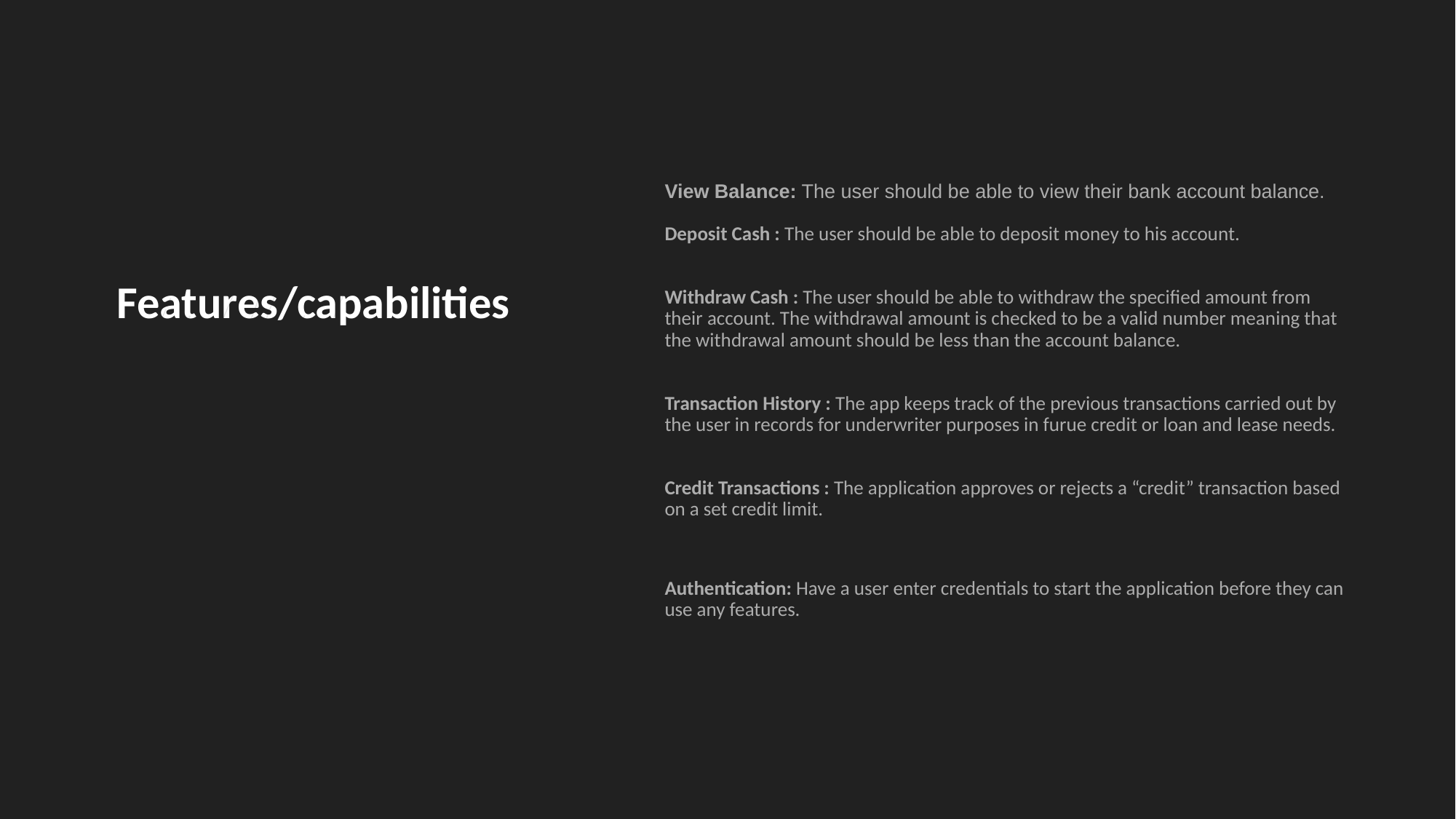

# Features/capabilities
View Balance: The user should be able to view their bank account balance.

Deposit Cash : The user should be able to deposit money to his account.

Withdraw Cash : The user should be able to withdraw the specified amount from their account. The withdrawal amount is checked to be a valid number meaning that the withdrawal amount should be less than the account balance.

Transaction History : The app keeps track of the previous transactions carried out by the user in records for underwriter purposes in furue credit or loan and lease needs.

Credit Transactions : The application approves or rejects a “credit” transaction based on a set credit limit.

Authentication: Have a user enter credentials to start the application before they can use any features.